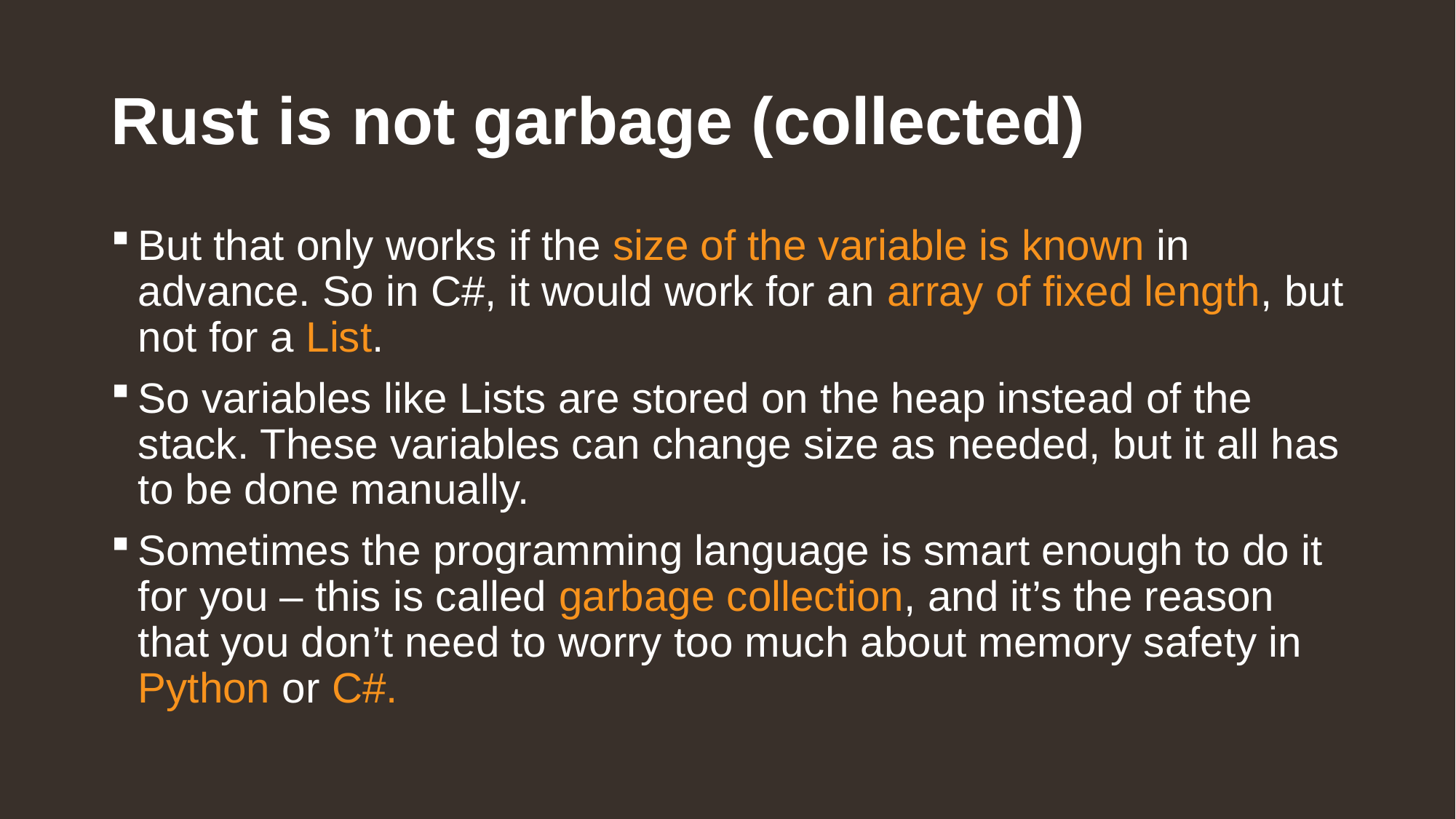

# Rust is not garbage (collected)
But that only works if the size of the variable is known in advance. So in C#, it would work for an array of fixed length, but not for a List.
So variables like Lists are stored on the heap instead of the stack. These variables can change size as needed, but it all has to be done manually.
Sometimes the programming language is smart enough to do it for you – this is called garbage collection, and it’s the reason that you don’t need to worry too much about memory safety in Python or C#.